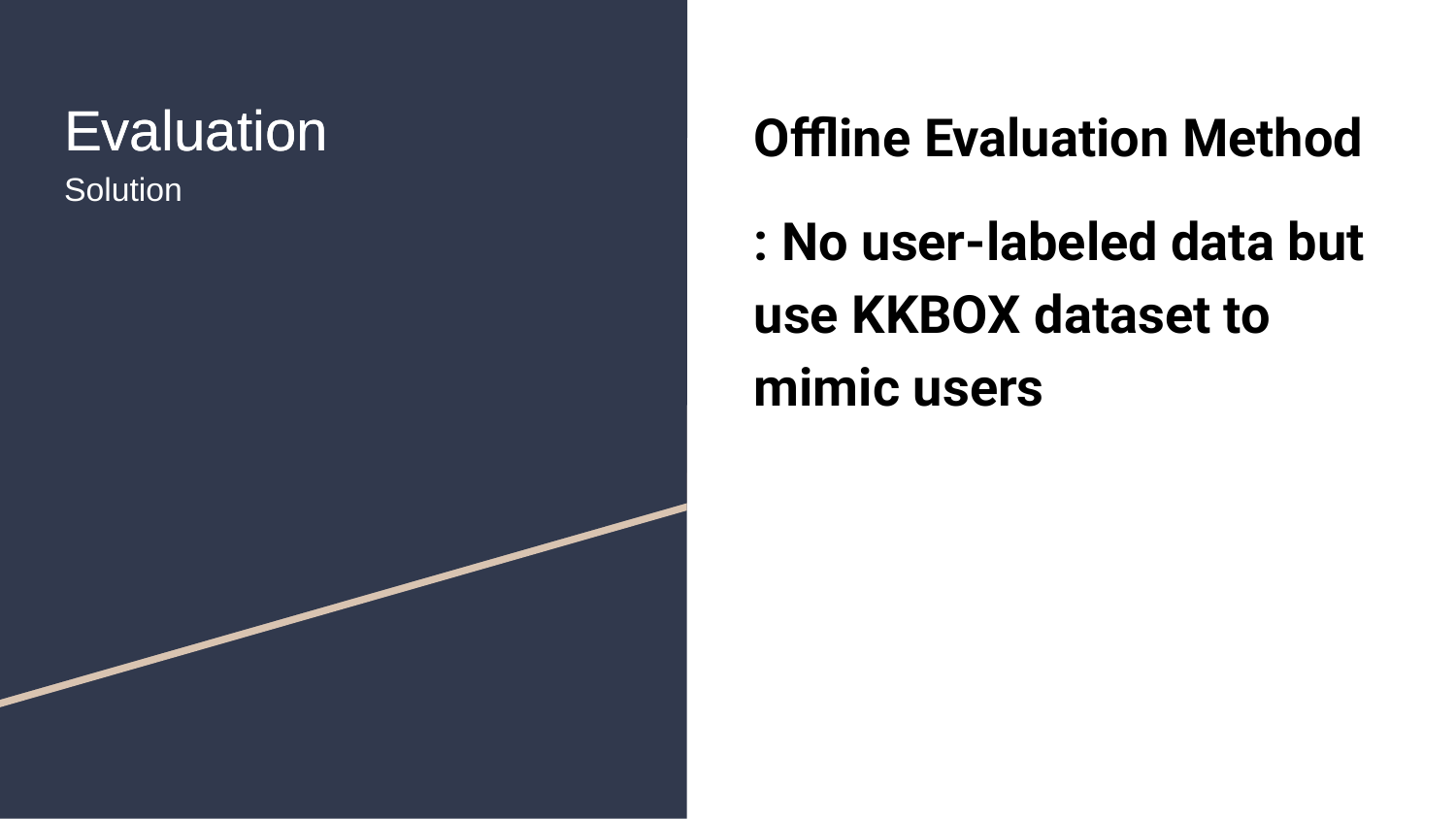

# Evaluation
Evaluation
Solution
Offline Evaluation Method
: No user-labeled data but use KKBOX dataset to mimic users